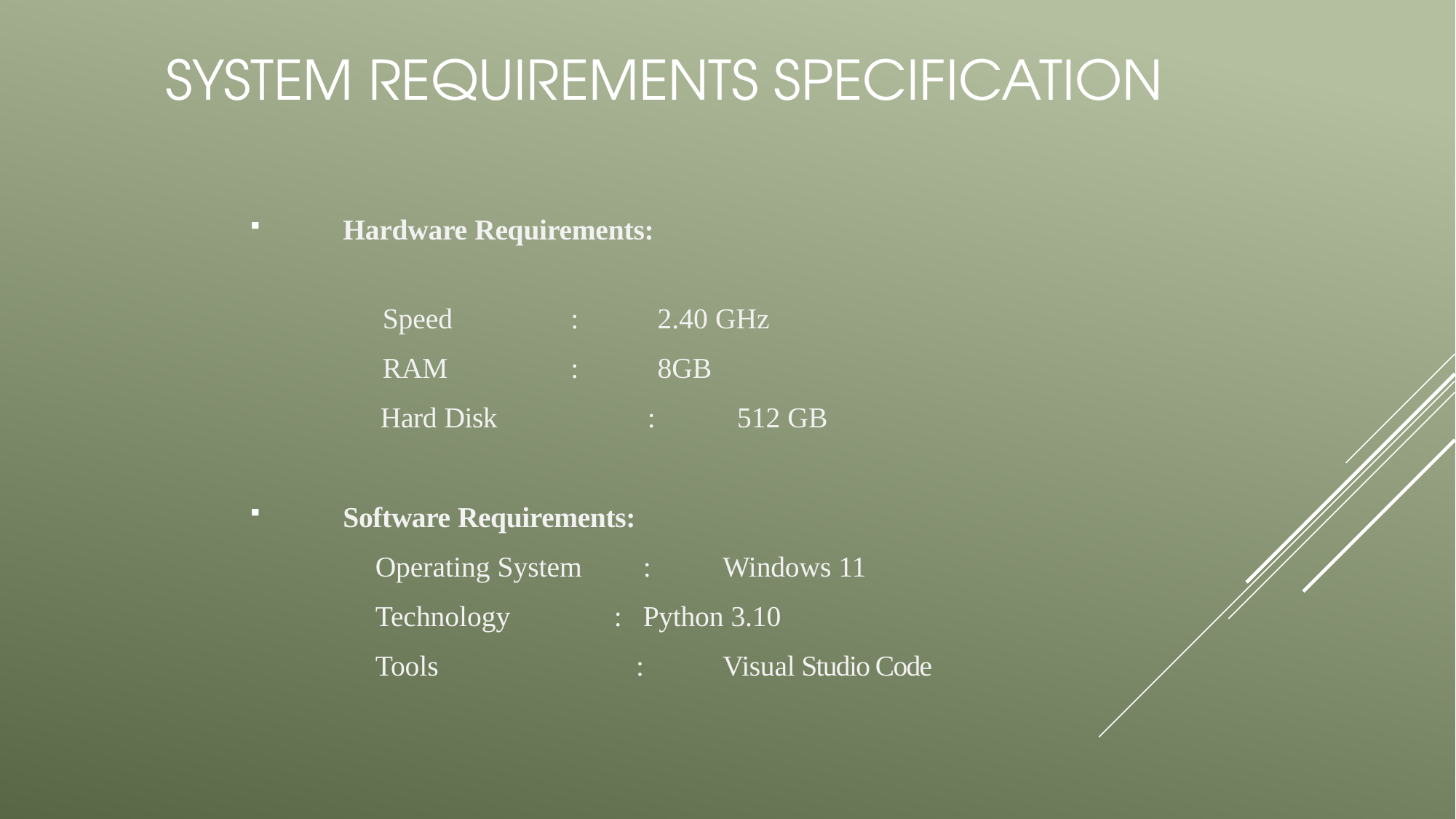

# SYSTEM REQUIREMENTS SPECIFICATION
Hardware Requirements:

        Speed	            :	  2.40 GHz
        RAM	            :	  8GB
        Hard Disk	            :	  512 GB

Software Requirements:
       Operating System	:	Windows 11
       Technology	       :	Python 3.10
       Tools	                     :	Visual Studio Code